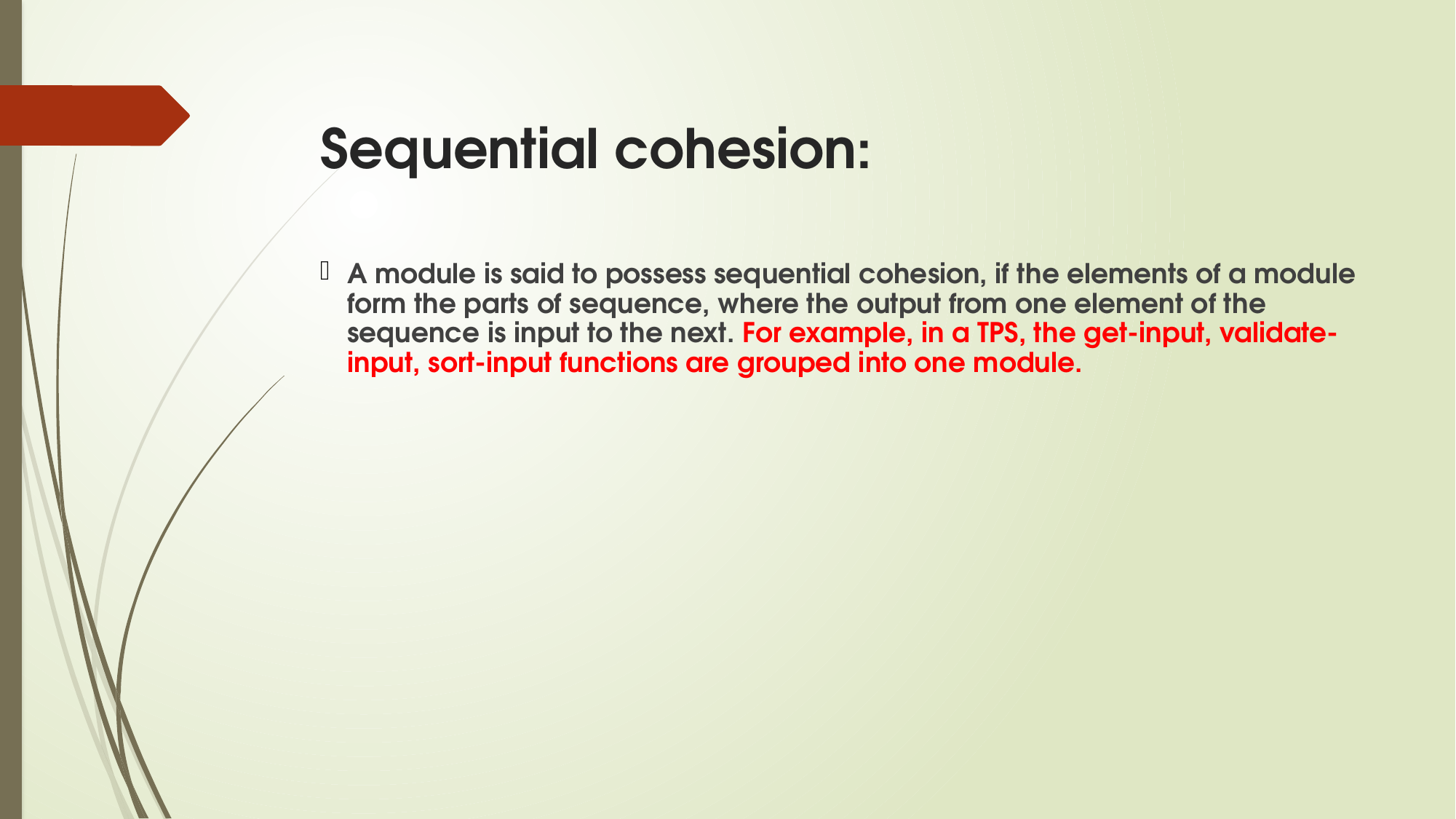

# Sequential cohesion:
A module is said to possess sequential cohesion, if the elements of a module form the parts of sequence, where the output from one element of the sequence is input to the next. For example, in a TPS, the get-input, validate-input, sort-input functions are grouped into one module.